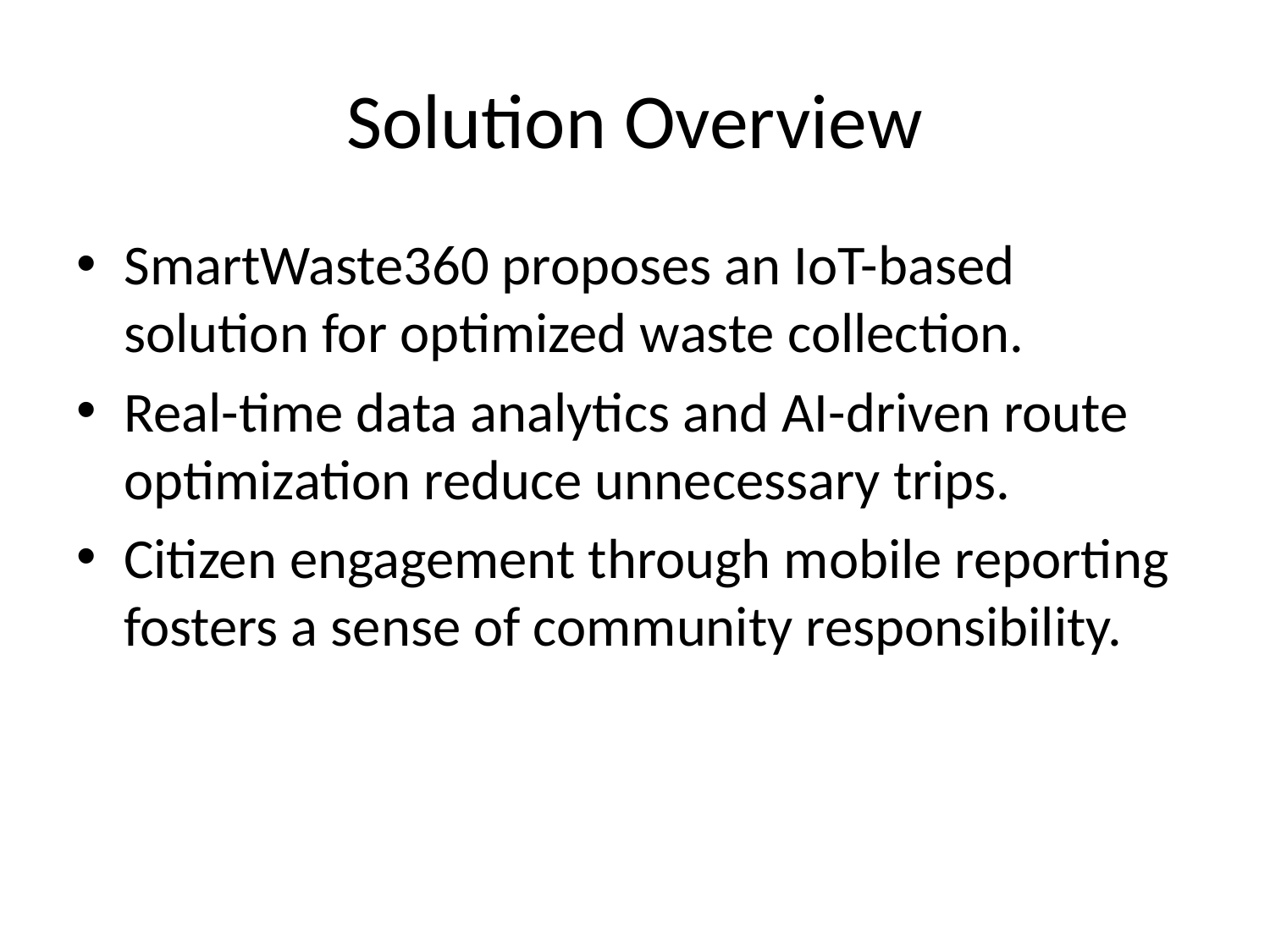

# Solution Overview
SmartWaste360 proposes an IoT-based solution for optimized waste collection.
Real-time data analytics and AI-driven route optimization reduce unnecessary trips.
Citizen engagement through mobile reporting fosters a sense of community responsibility.